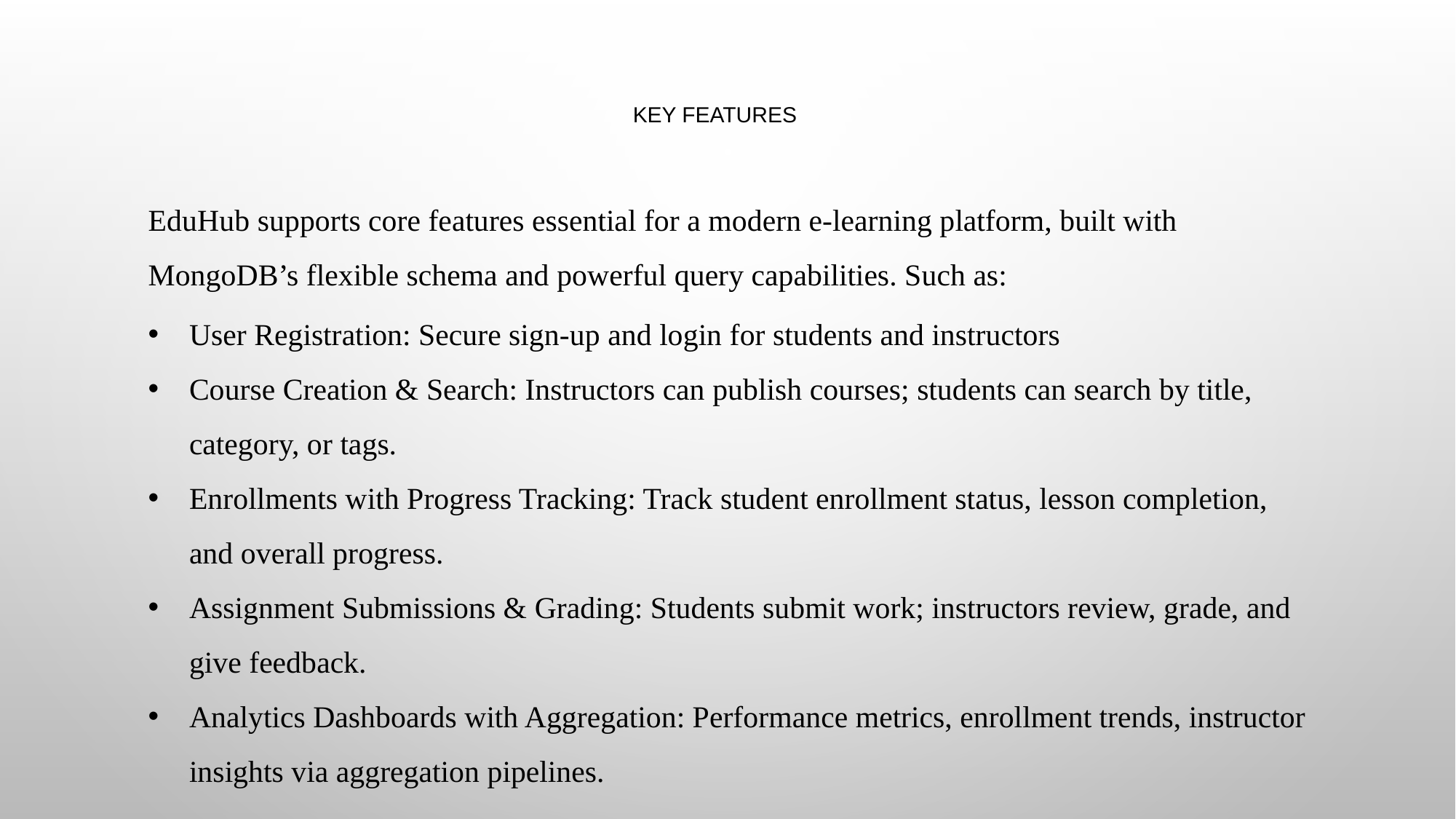

# Key features
EduHub supports core features essential for a modern e-learning platform, built with MongoDB’s flexible schema and powerful query capabilities. Such as:
User Registration: Secure sign-up and login for students and instructors
Course Creation & Search: Instructors can publish courses; students can search by title, category, or tags.
Enrollments with Progress Tracking: Track student enrollment status, lesson completion, and overall progress.
Assignment Submissions & Grading: Students submit work; instructors review, grade, and give feedback.
Analytics Dashboards with Aggregation: Performance metrics, enrollment trends, instructor insights via aggregation pipelines.